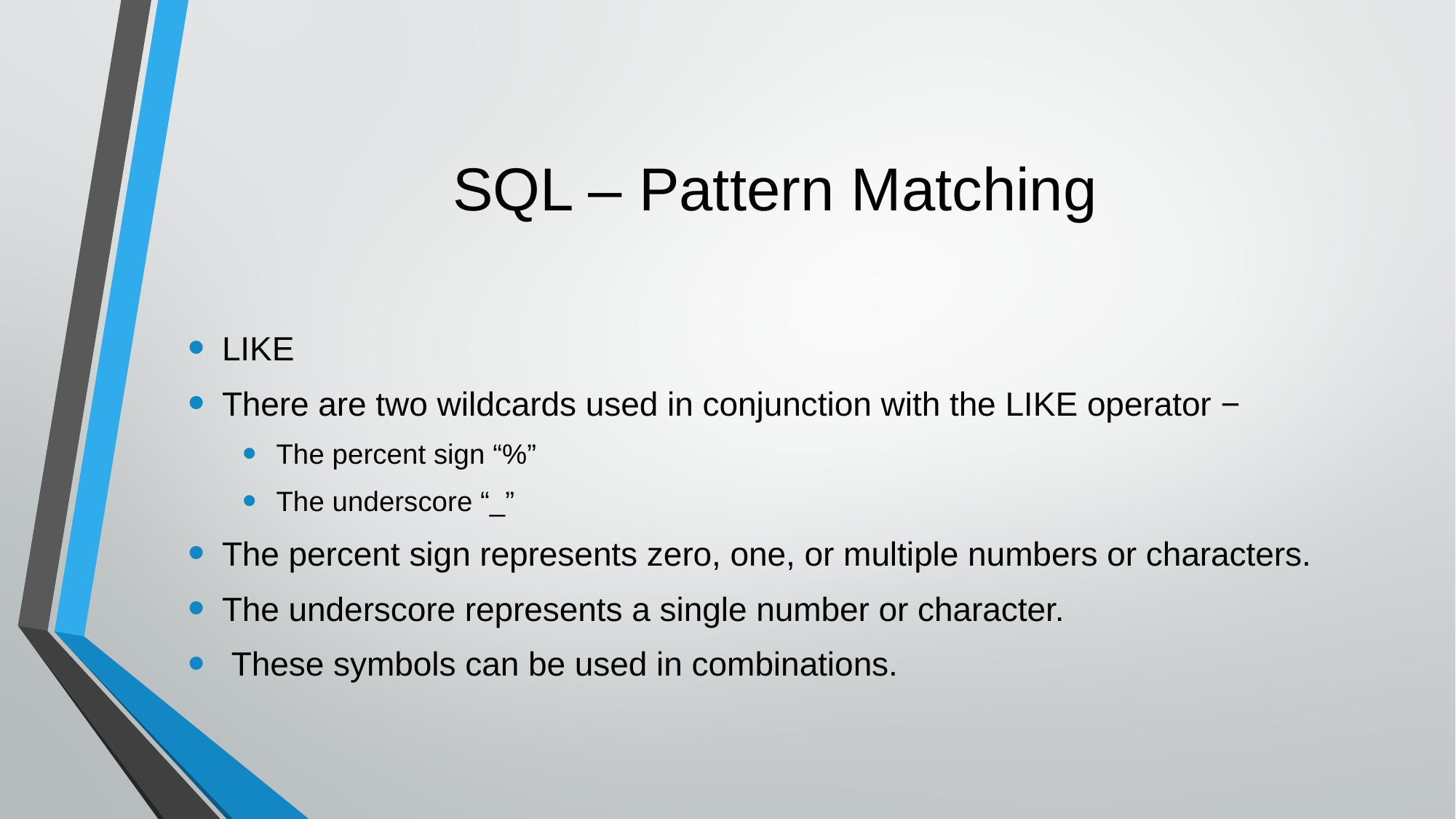

# SQL – Pattern Matching
LIKE
There are two wildcards used in conjunction with the LIKE operator −
The percent sign “%”
The underscore “_”
The percent sign represents zero, one, or multiple numbers or characters.
The underscore represents a single number or character.
 These symbols can be used in combinations.